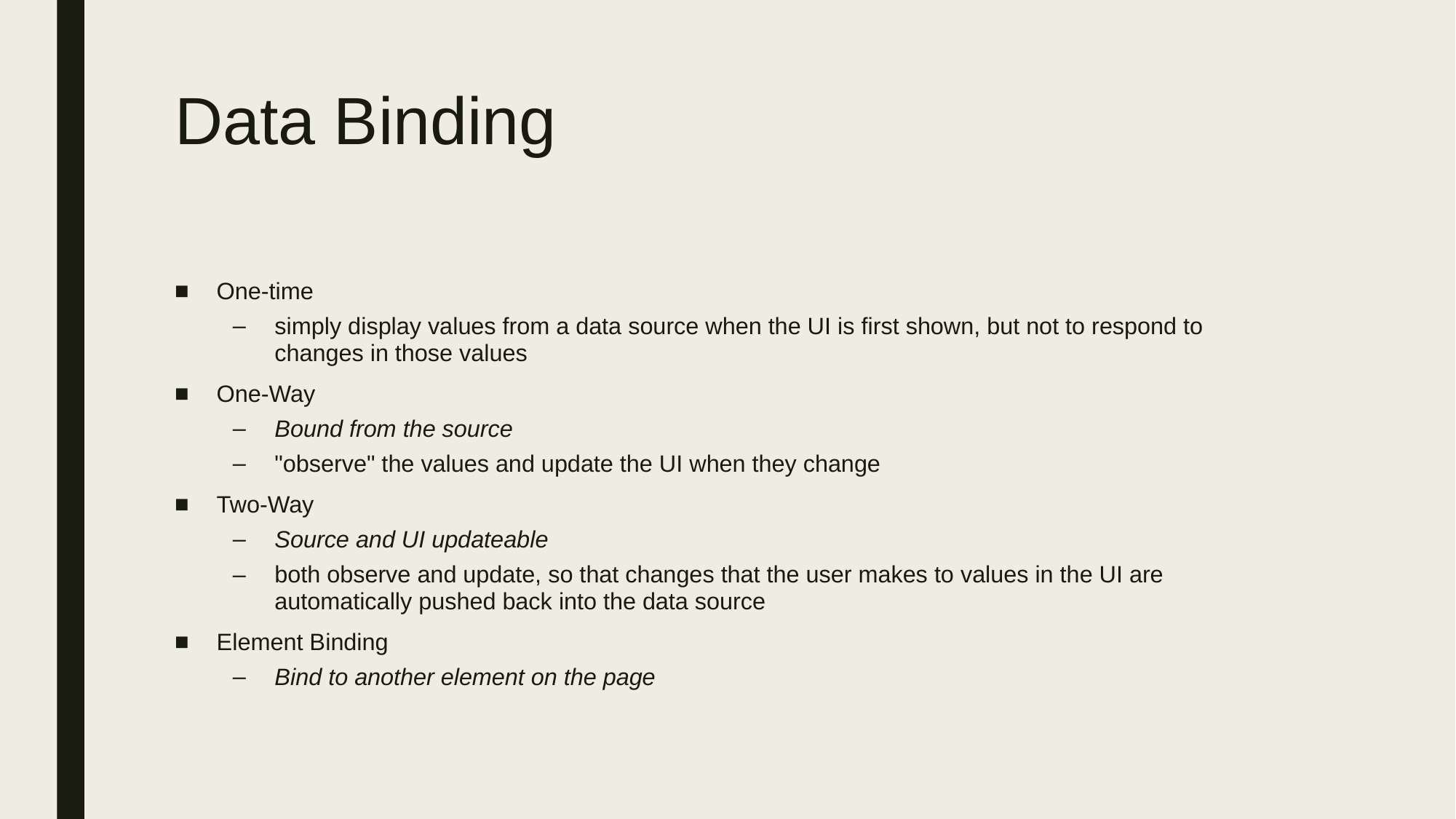

# Data Binding
One-time
simply display values from a data source when the UI is first shown, but not to respond to changes in those values
One-Way
Bound from the source
"observe" the values and update the UI when they change
Two-Way
Source and UI updateable
both observe and update, so that changes that the user makes to values in the UI are automatically pushed back into the data source
Element Binding
Bind to another element on the page